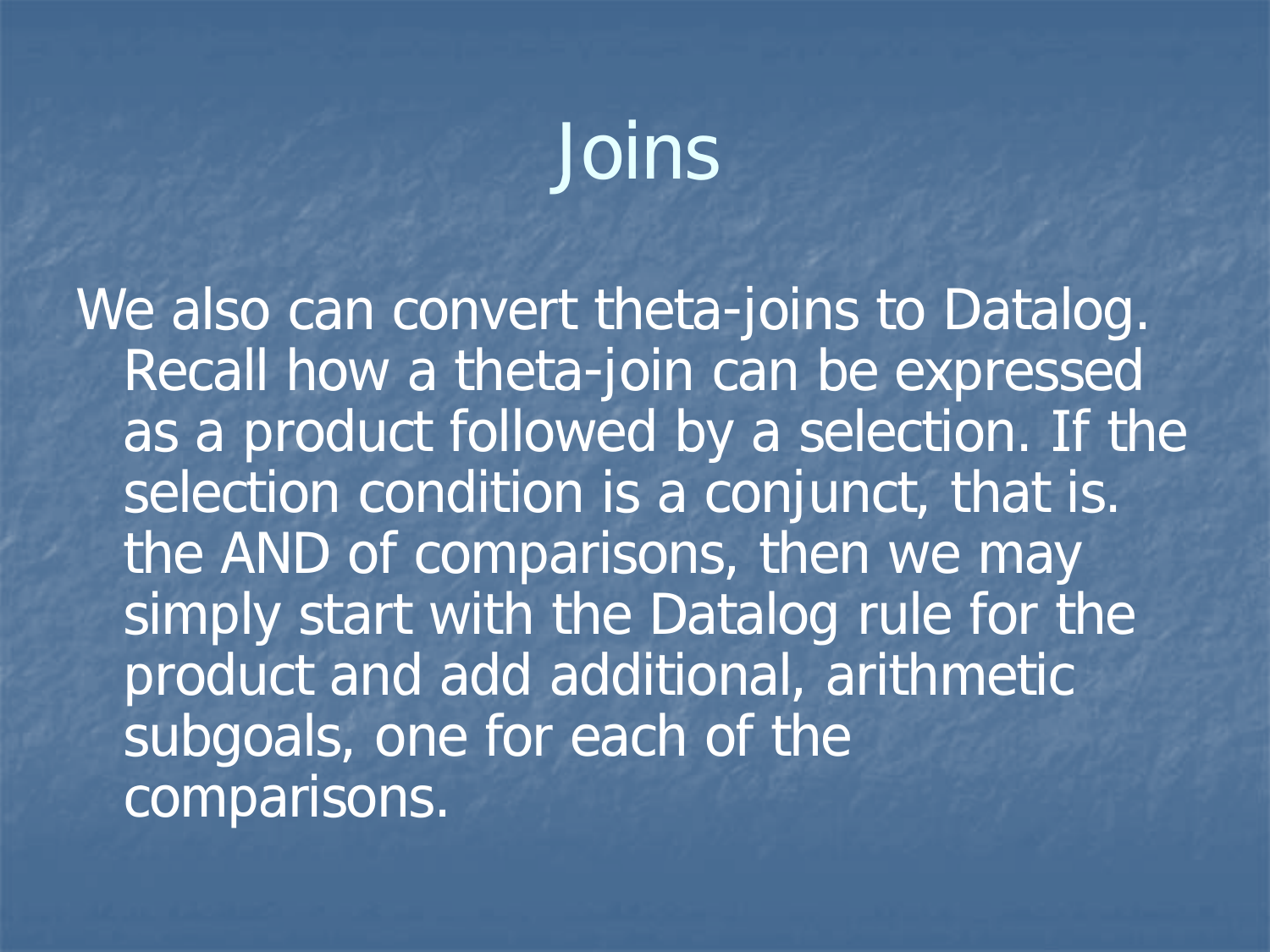

# Joins
We also can convert theta-joins to Datalog. Recall how a theta-join can be expressed as a product followed by a selection. If the selection condition is a conjunct, that is. the AND of comparisons, then we may simply start with the Datalog rule for the product and add additional, arithmetic subgoals, one for each of the comparisons.